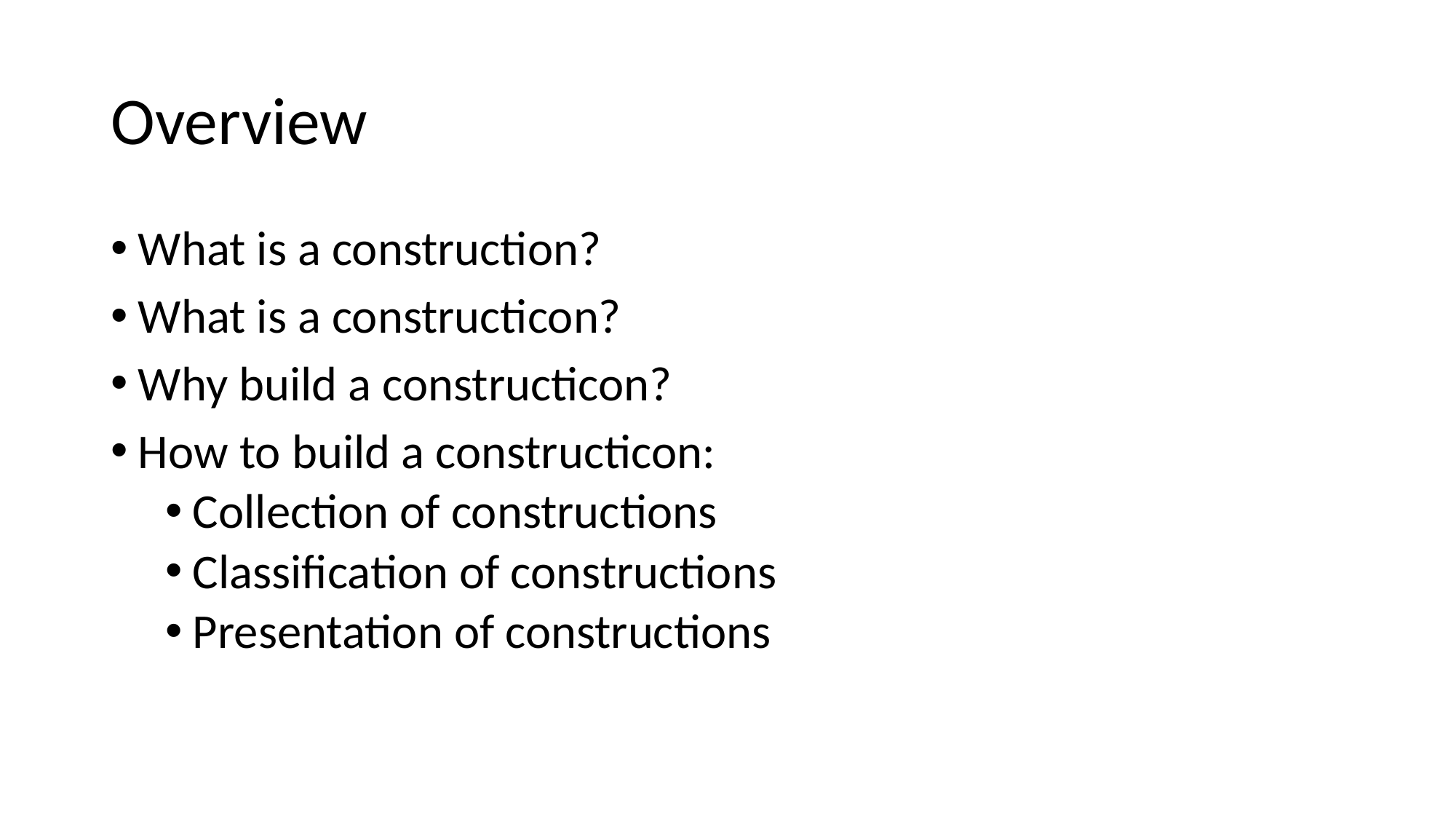

# Overview
What is a construction?
What is a constructicon?
Why build a constructicon?
How to build a constructicon:
Collection of constructions
Classification of constructions
Presentation of constructions